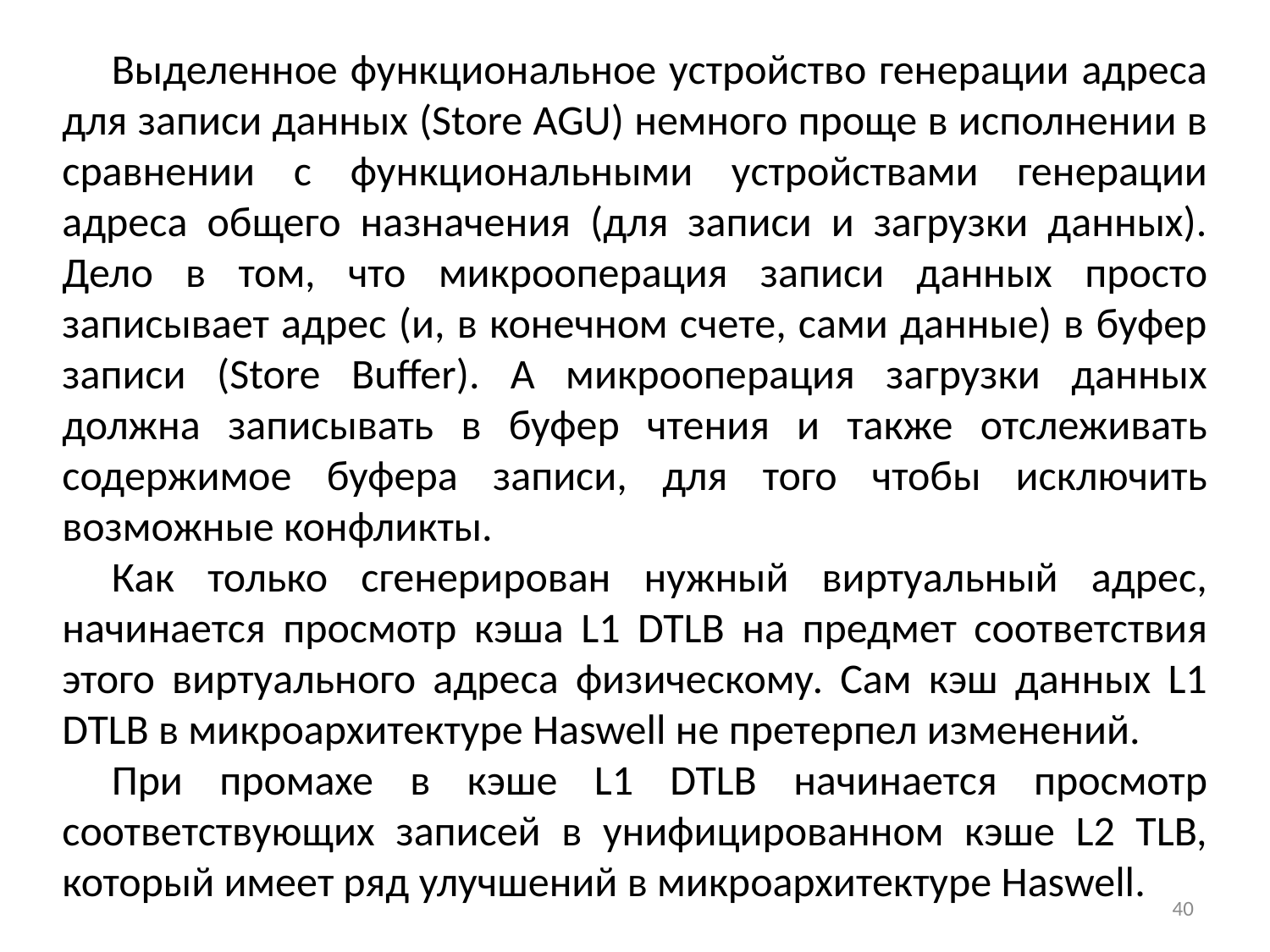

Выделенное функциональное устройство генерации адреса для записи данных (Store AGU) немного проще в исполнении в сравнении с функциональными устройствами генерации адреса общего назначения (для записи и загрузки данных). Дело в том, что микрооперация записи данных просто записывает адрес (и, в конечном счете, сами данные) в буфер записи (Store Buffer). А микрооперация загрузки данных должна записывать в буфер чтения и также отслеживать содержимое буфера записи, для того чтобы исключить возможные конфликты.
Как только сгенерирован нужный виртуальный адрес, начинается просмотр кэша L1 DTLB на предмет соответствия этого виртуального адреса физическому. Сам кэш данных L1 DTLB в микроархитектуре Haswell не претерпел изменений.
При промахе в кэше L1 DTLB начинается просмотр соответствующих записей в унифицированном кэше L2 TLB, который имеет ряд улучшений в микроархитектуре Haswell.
40